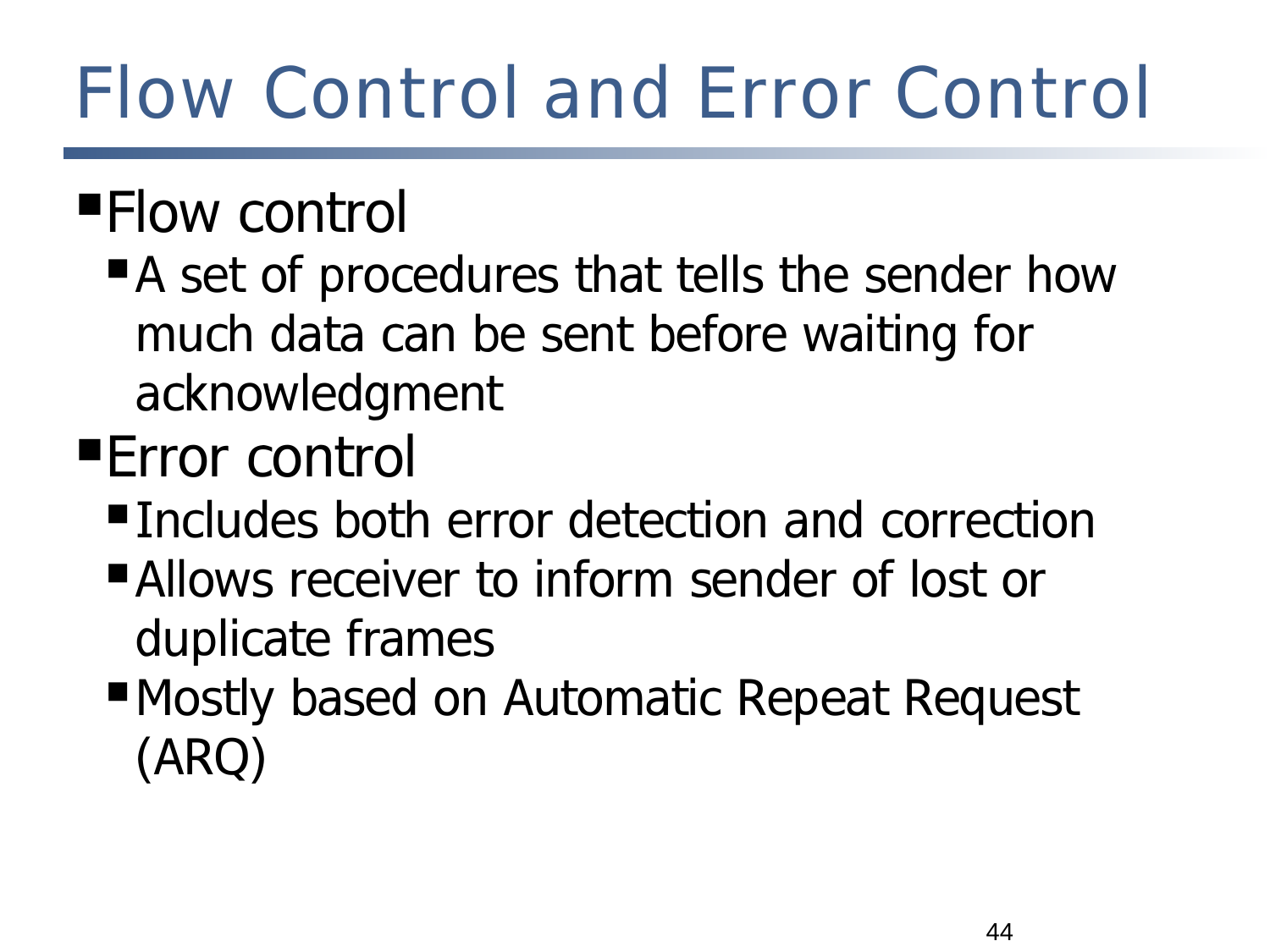

Flow Control and Error Control
Flow control
A set of procedures that tells the sender how much data can be sent before waiting for acknowledgment
Error control
Includes both error detection and correction
Allows receiver to inform sender of lost or duplicate frames
Mostly based on Automatic Repeat Request (ARQ)
44